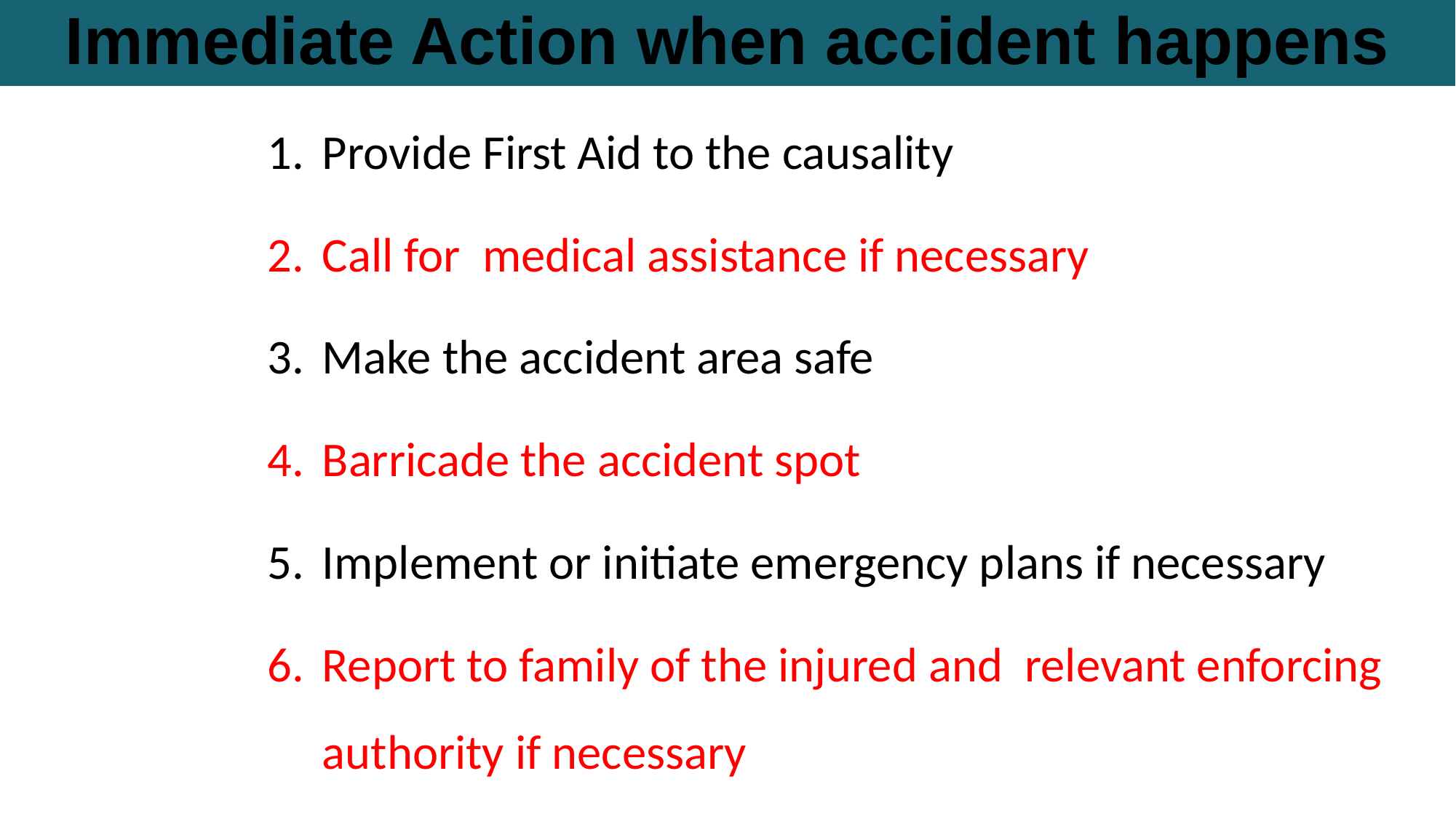

# Immediate Action when accident happens
Provide First Aid to the causality
Call for  medical assistance if necessary
Make the accident area safe
Barricade the accident spot
Implement or initiate emergency plans if necessary
Report to family of the injured and  relevant enforcing authority if necessary